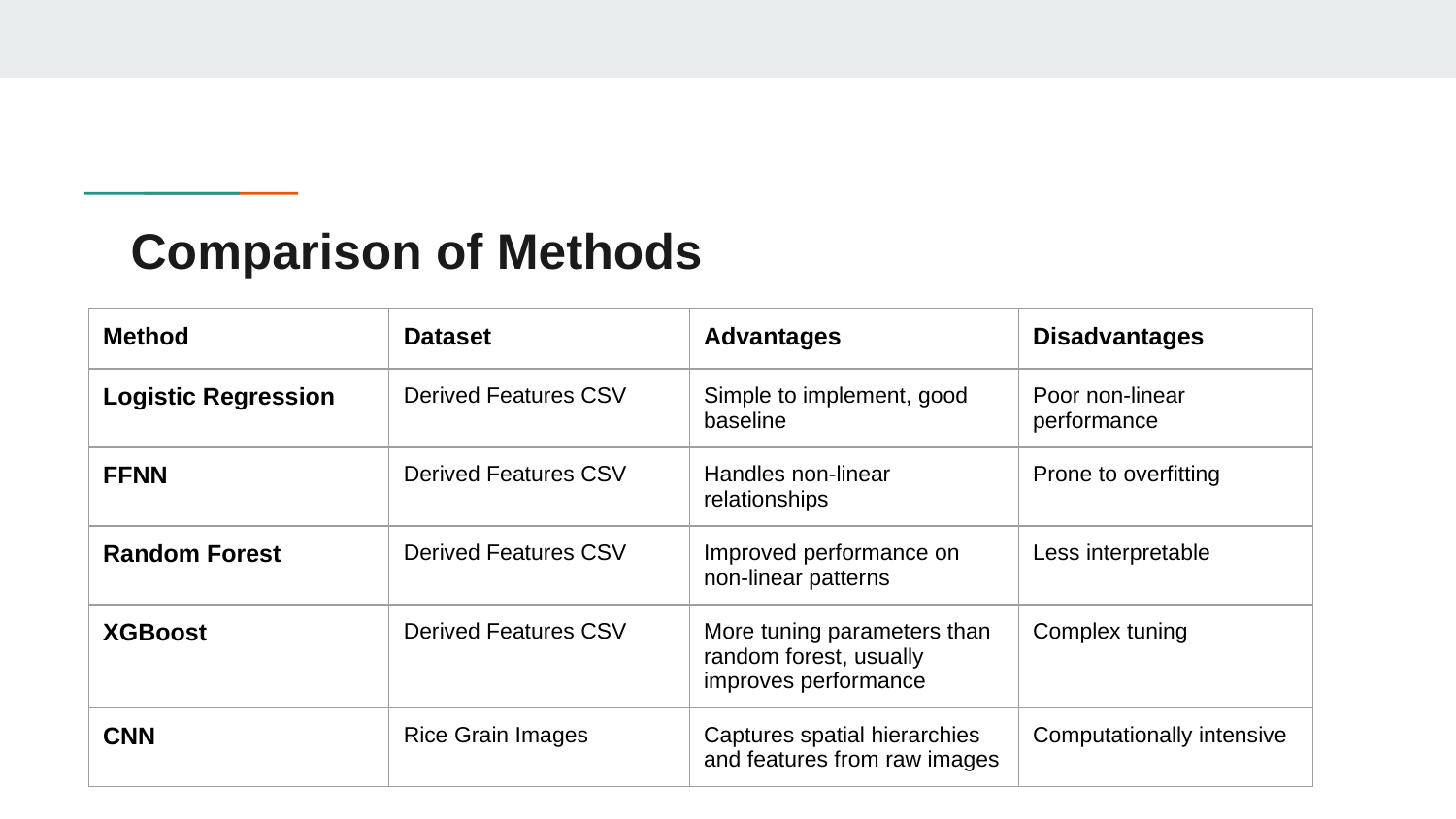

# Comparison of Methods
| Method | Dataset | Advantages | Disadvantages |
| --- | --- | --- | --- |
| Logistic Regression | Derived Features CSV | Simple to implement, good baseline | Poor non-linear performance |
| FFNN | Derived Features CSV | Handles non-linear relationships | Prone to overfitting |
| Random Forest | Derived Features CSV | Improved performance on non-linear patterns | Less interpretable |
| XGBoost | Derived Features CSV | More tuning parameters than random forest, usually improves performance | Complex tuning |
| CNN | Rice Grain Images | Captures spatial hierarchies and features from raw images | Computationally intensive |